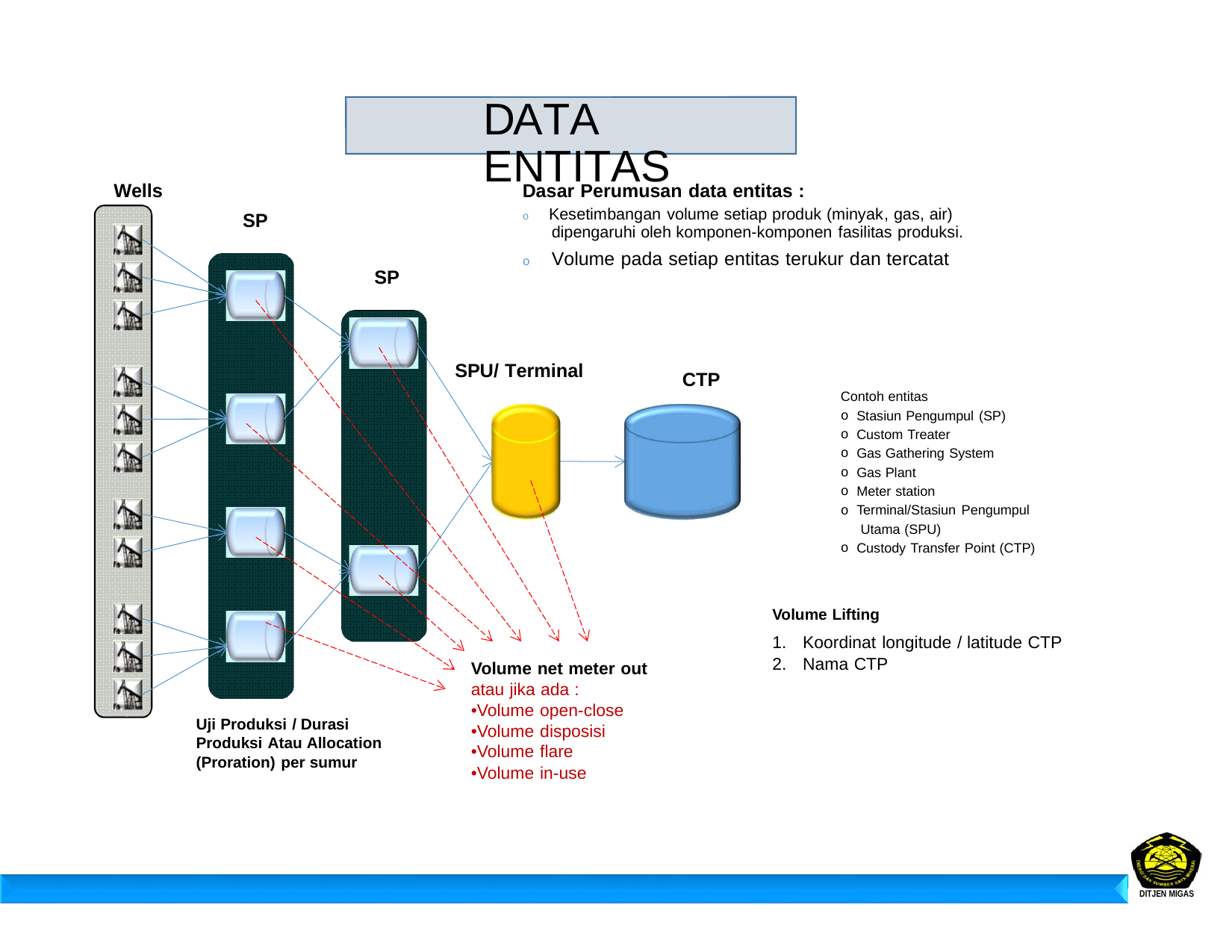

DATA ENTITAS

Wells
Dasar Perumusan data entitas :
o  Kesetimbangan volume setiap produk (minyak, gas, air)
dipengaruhi oleh komponen-komponen fasilitas produksi.
o  Volume pada setiap entitas terukur dan tercatat

SP

SP

SPU/ Terminal

CTP

Contoh entitas
o Stasiun Pengumpul (SP)
o Custom Treater
o Gas Gathering System
o Gas Plant
o Meter station
o Terminal/Stasiun Pengumpul
Utama (SPU)
o Custody Transfer Point (CTP)

Volume Lifting
1.   Koordinat longitude / latitude CTP
2.   Nama CTP

Volume net meter out
atau jika ada :
•Volume open-close
•Volume disposisi
•Volume flare
•Volume in-use

Uji Produksi / Durasi
Produksi Atau Allocation
(Proration) per sumur

DITJEN MIGAS